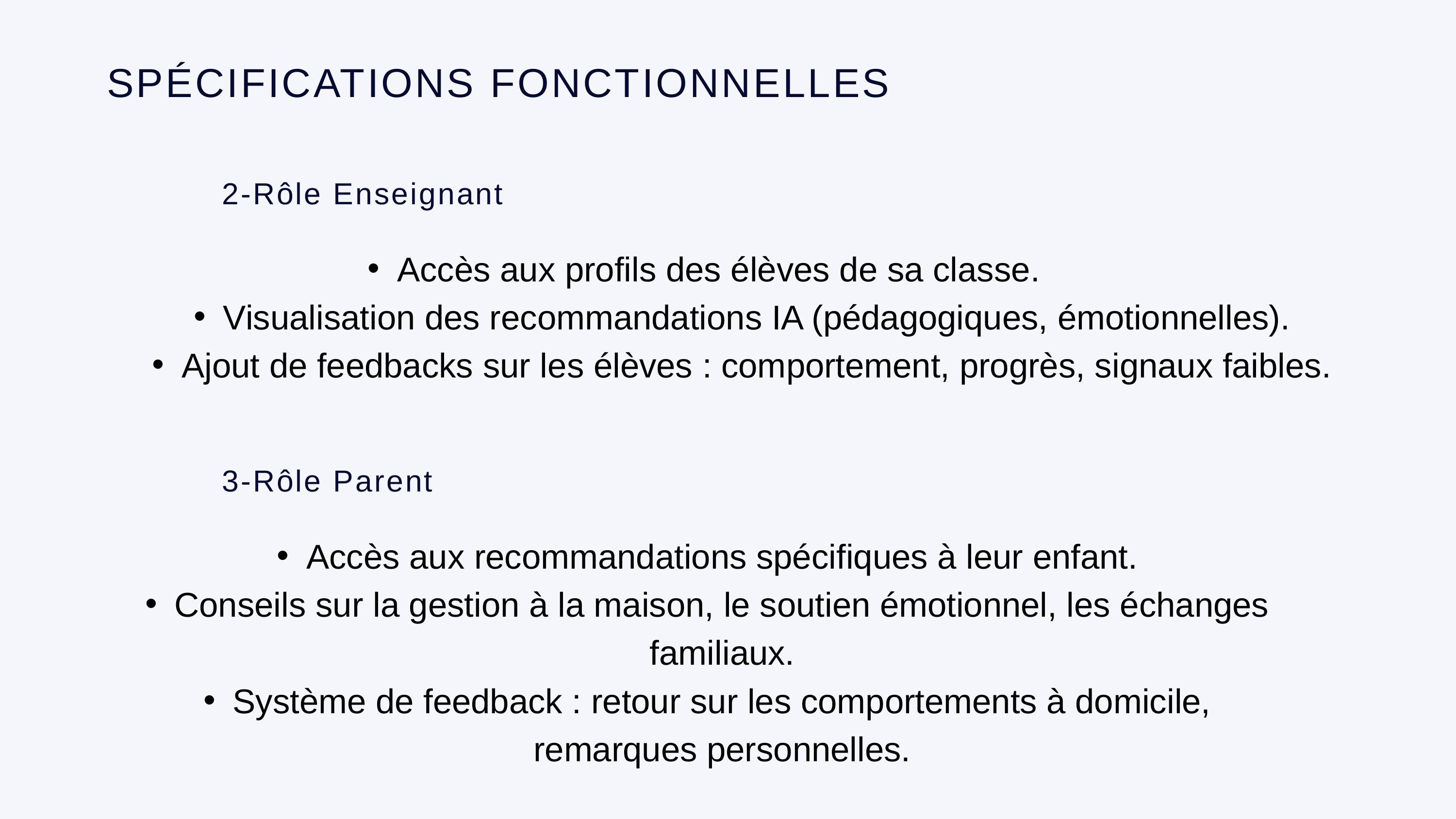

SPÉCIFICATIONS FONCTIONNELLES
2-Rôle Enseignant
Accès aux profils des élèves de sa classe.
Visualisation des recommandations IA (pédagogiques, émotionnelles).
Ajout de feedbacks sur les élèves : comportement, progrès, signaux faibles.
3-Rôle Parent
Accès aux recommandations spécifiques à leur enfant.
Conseils sur la gestion à la maison, le soutien émotionnel, les échanges familiaux.
Système de feedback : retour sur les comportements à domicile, remarques personnelles.